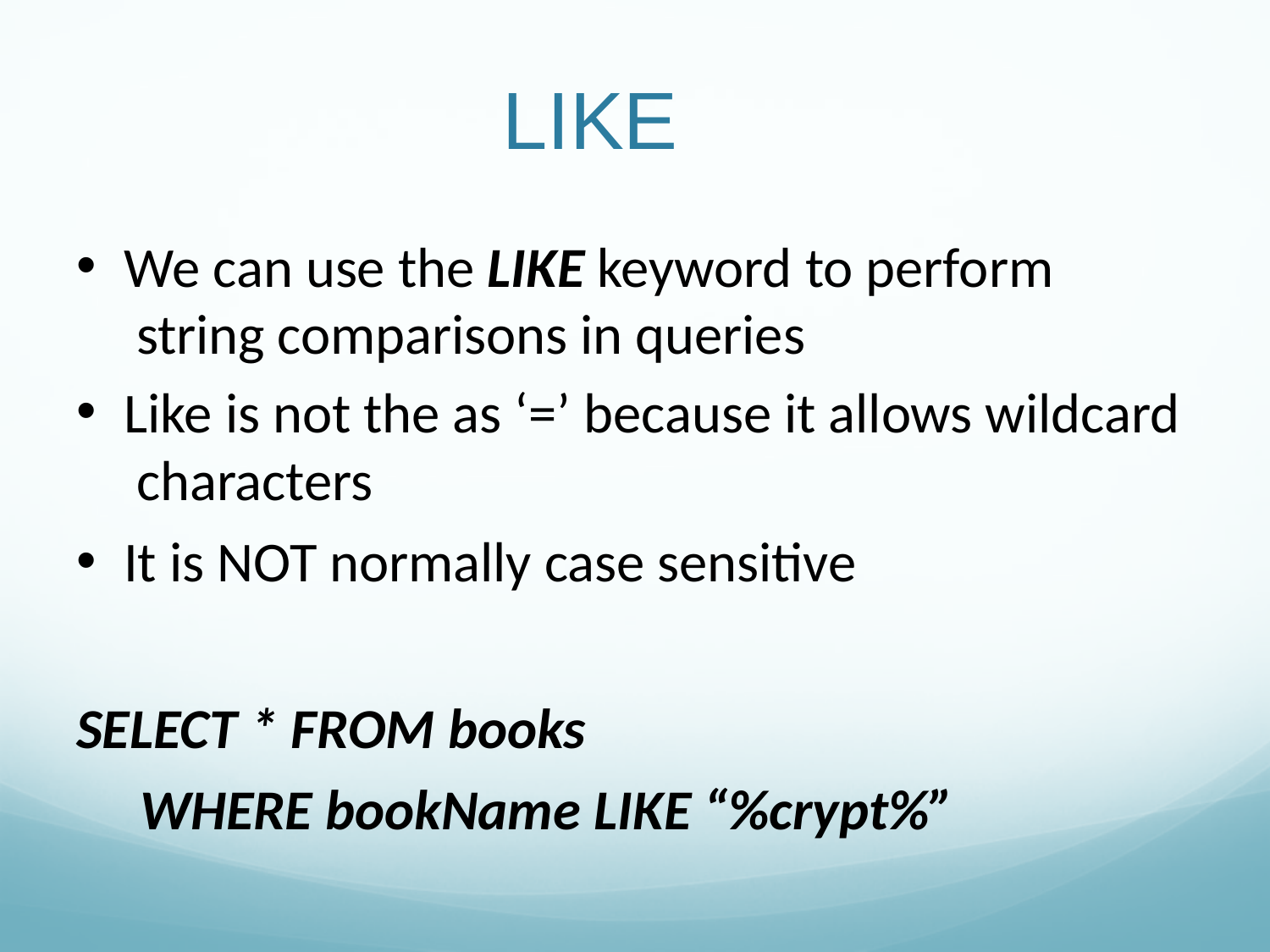

# LIKE
We can use the LIKE keyword to perform  string comparisons in queries
Like is not the as ‘=’ because it allows wildcard  characters
It is NOT normally case sensitive

SELECT * FROM books
WHERE bookName LIKE “%crypt%”